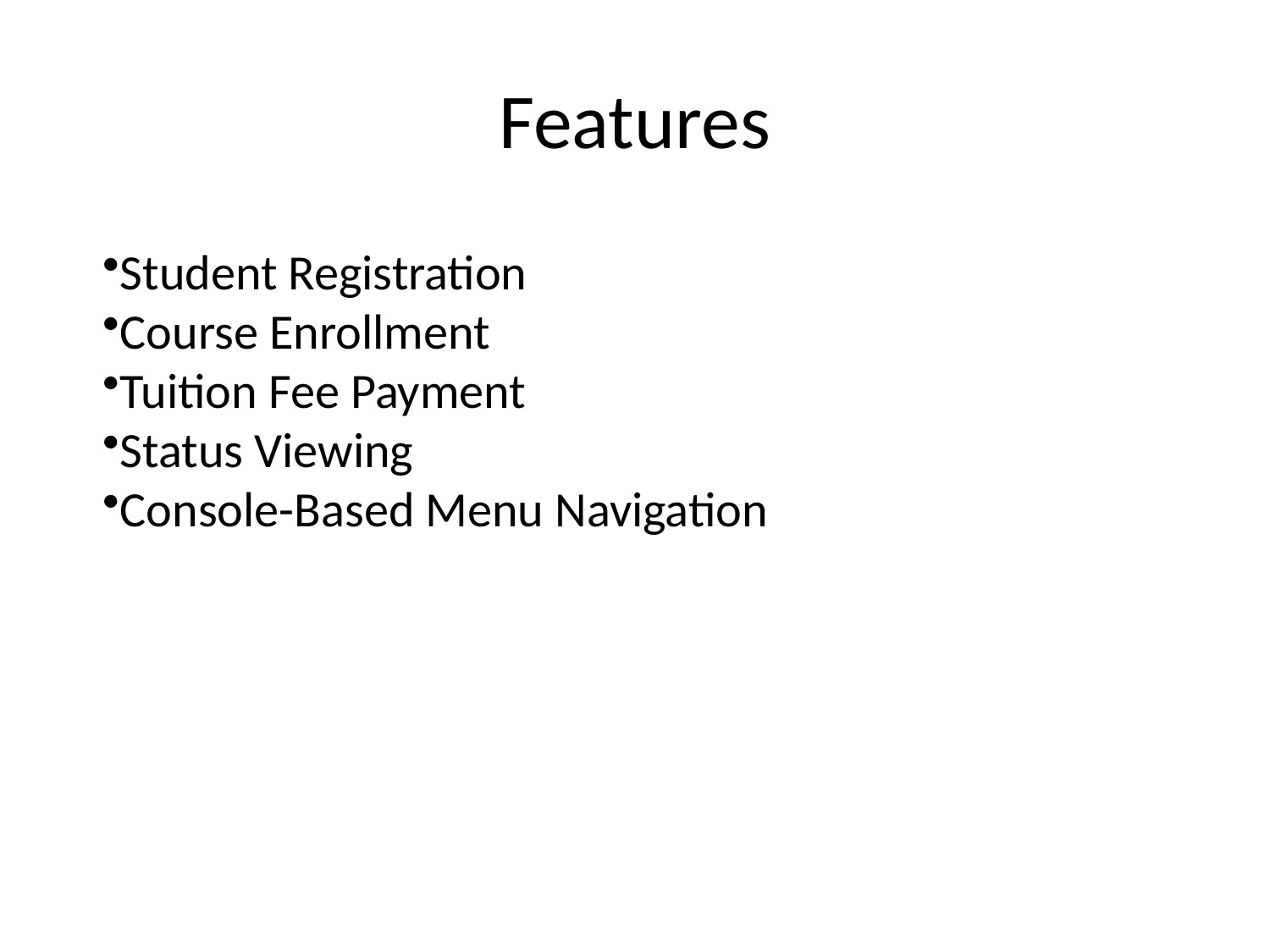

# Features
Student Registration
Course Enrollment
Tuition Fee Payment
Status Viewing
Console-Based Menu Navigation